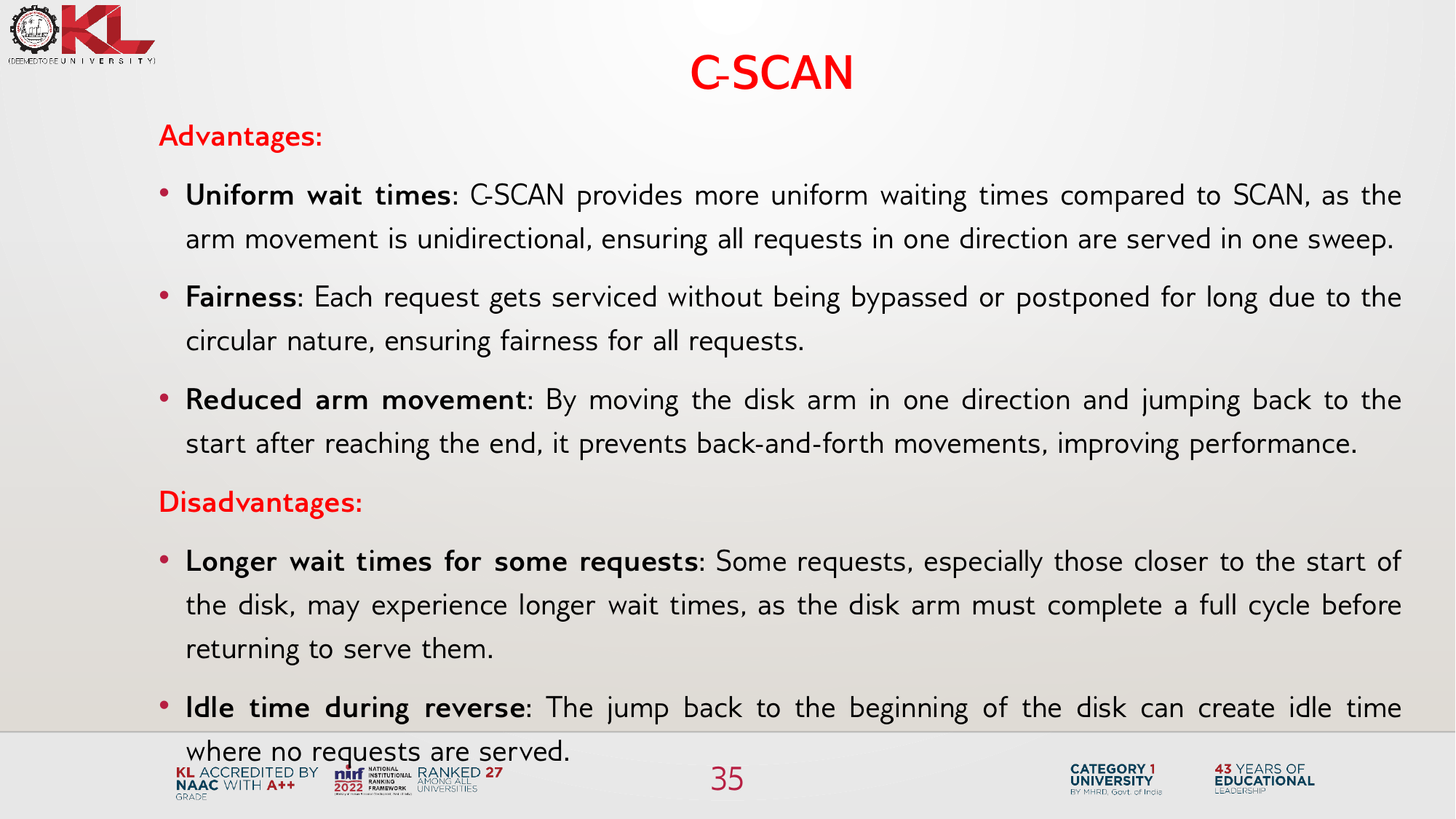

C-SCAN
Advantages:
Uniform wait times: C-SCAN provides more uniform waiting times compared to SCAN, as the arm movement is unidirectional, ensuring all requests in one direction are served in one sweep.
Fairness: Each request gets serviced without being bypassed or postponed for long due to the circular nature, ensuring fairness for all requests.
Reduced arm movement: By moving the disk arm in one direction and jumping back to the start after reaching the end, it prevents back-and-forth movements, improving performance.
Disadvantages:
Longer wait times for some requests: Some requests, especially those closer to the start of the disk, may experience longer wait times, as the disk arm must complete a full cycle before returning to serve them.
Idle time during reverse: The jump back to the beginning of the disk can create idle time where no requests are served.

35